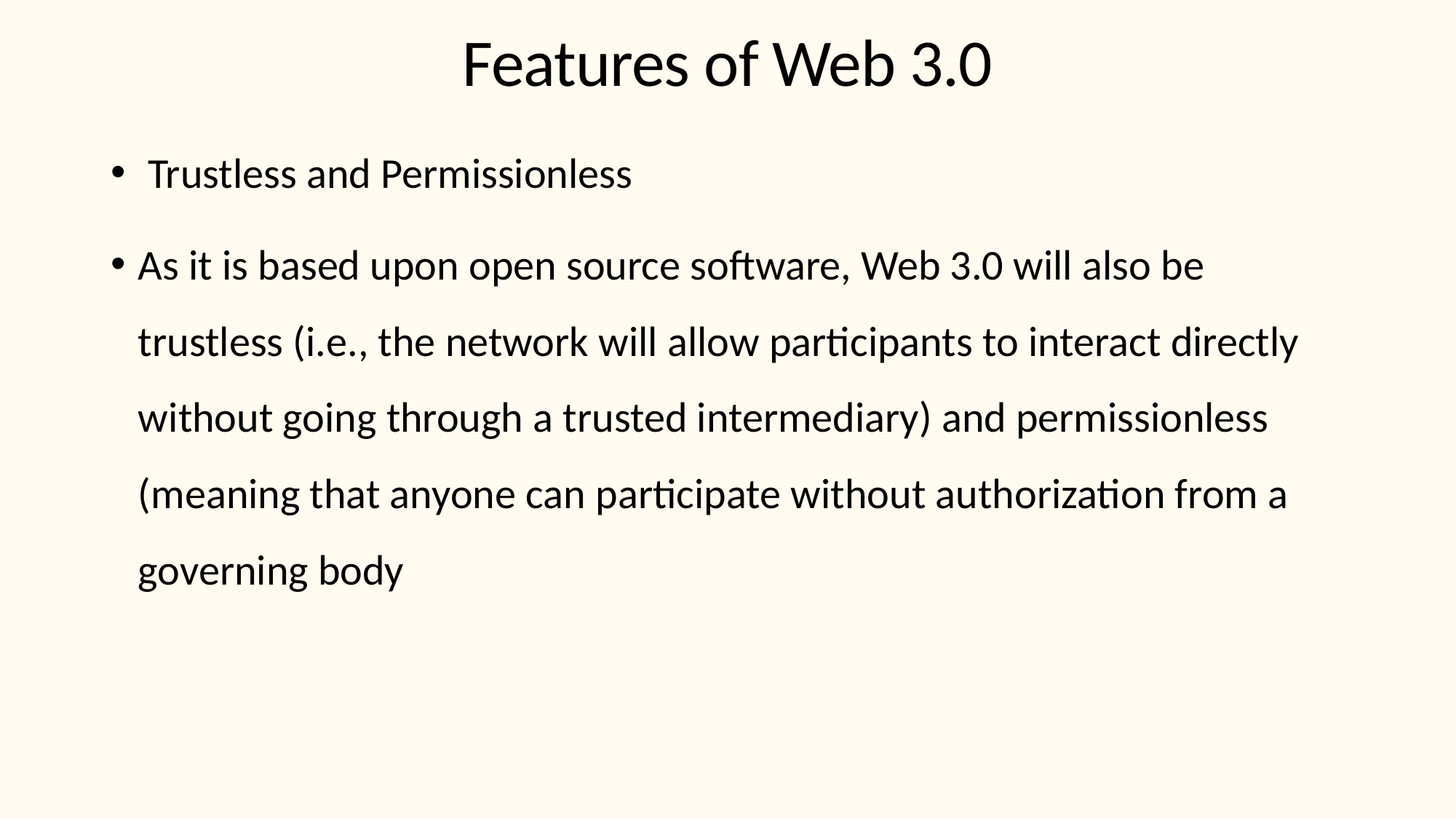

# Features of Web 3.0
 Trustless and Permissionless
As it is based upon open source software, Web 3.0 will also be trustless (i.e., the network will allow participants to interact directly without going through a trusted intermediary) and permissionless (meaning that anyone can participate without authorization from a governing body